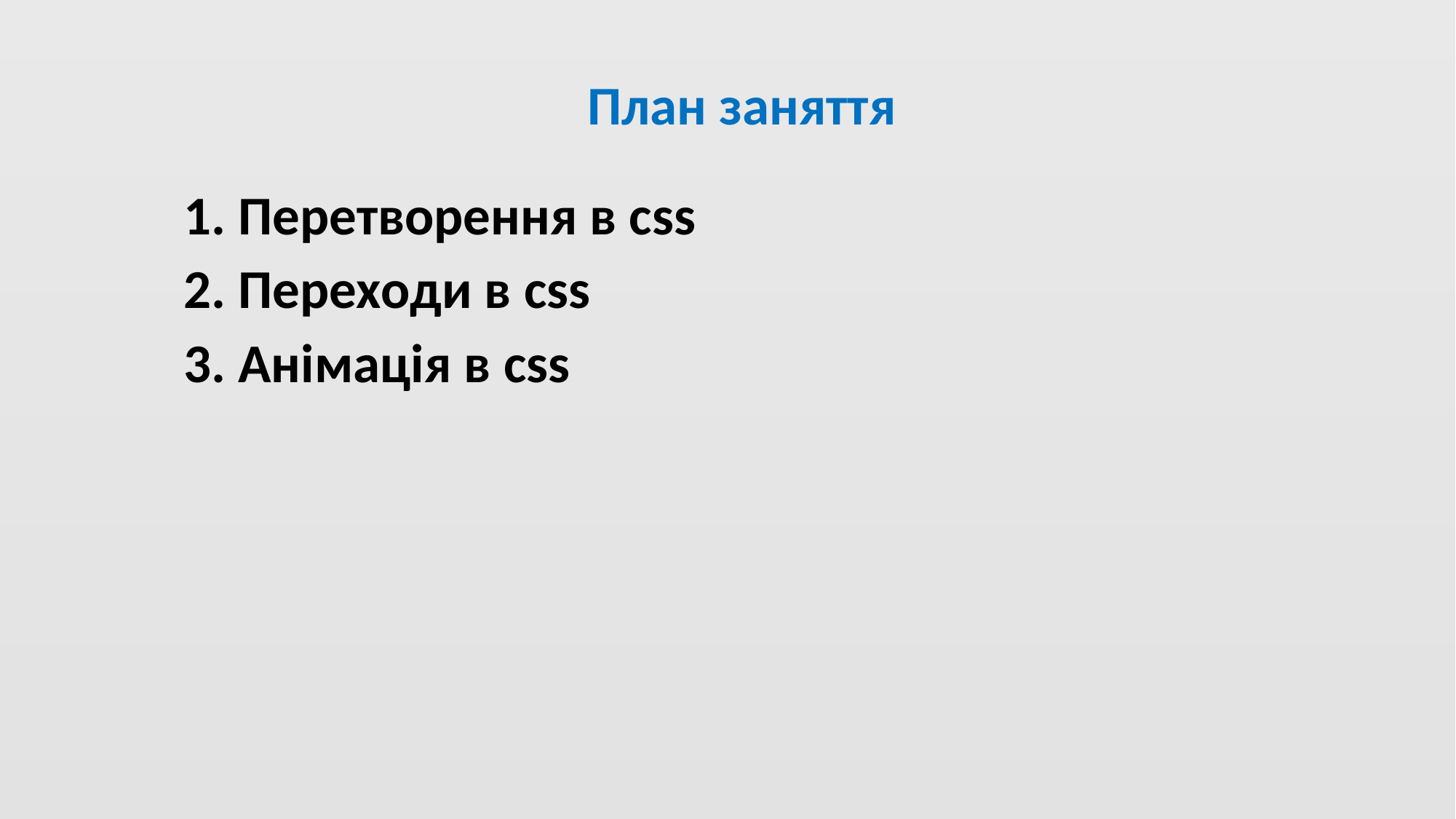

# План заняття
Перетворення в css
Переходи в css
Анімація в css